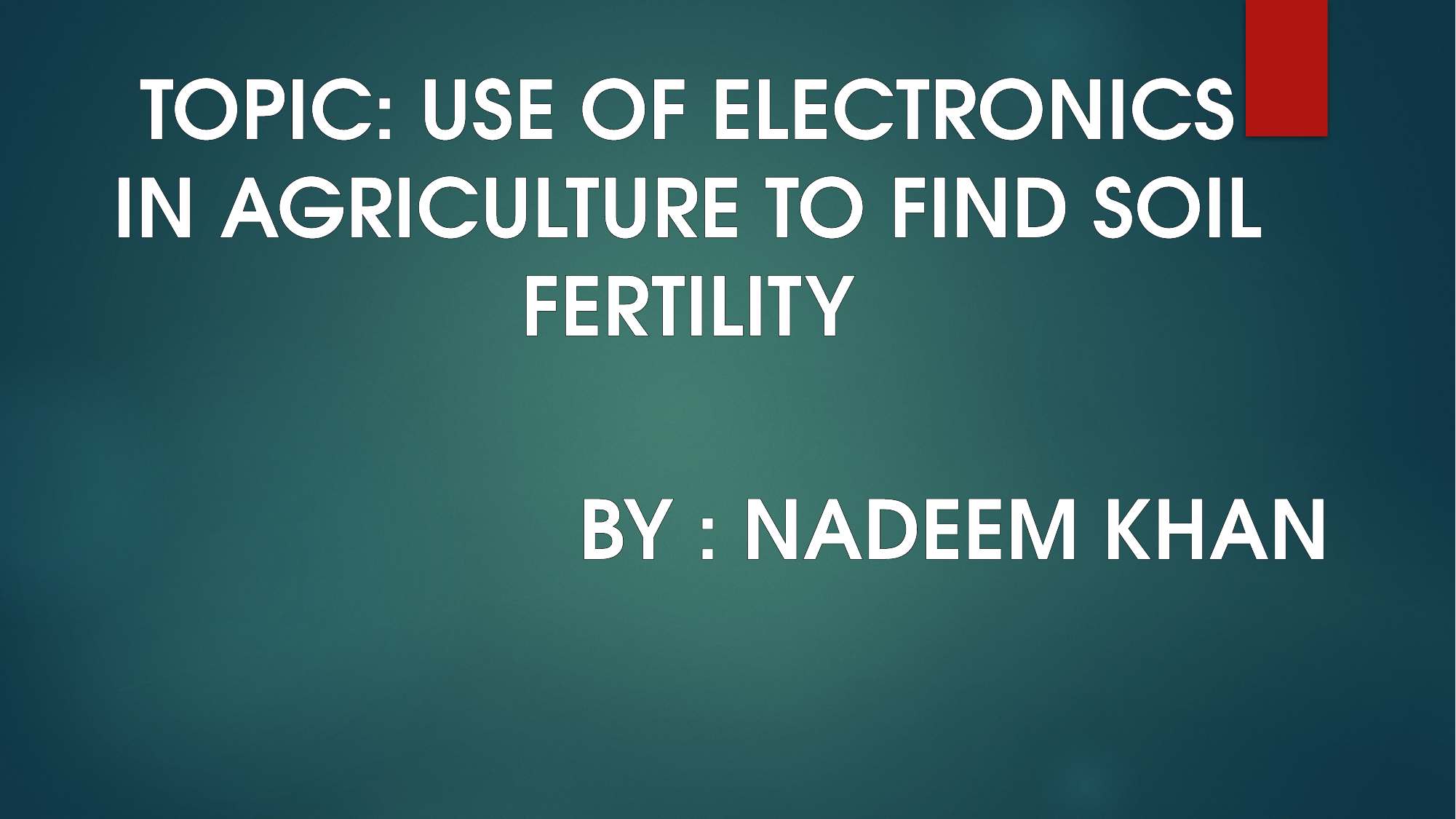

TOPIC: USE OF ELECTRONICS IN AGRICULTURE TO FIND SOIL FERTILITY
BY : NADEEM KHAN